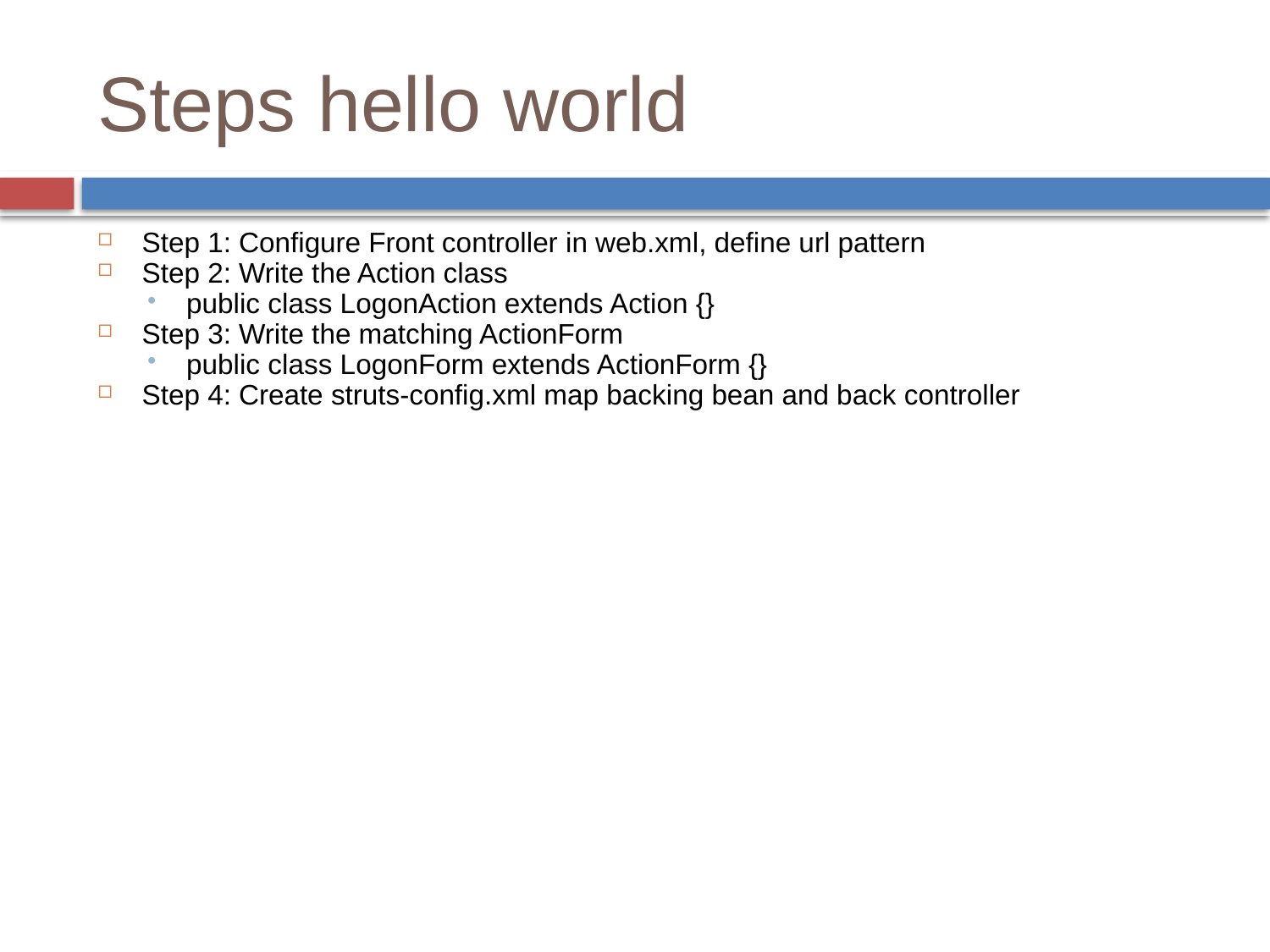

Steps hello world
Step 1: Configure Front controller in web.xml, define url pattern
Step 2: Write the Action class
public class LogonAction extends Action {}
Step 3: Write the matching ActionForm
public class LogonForm extends ActionForm {}
Step 4: Create struts-config.xml map backing bean and back controller